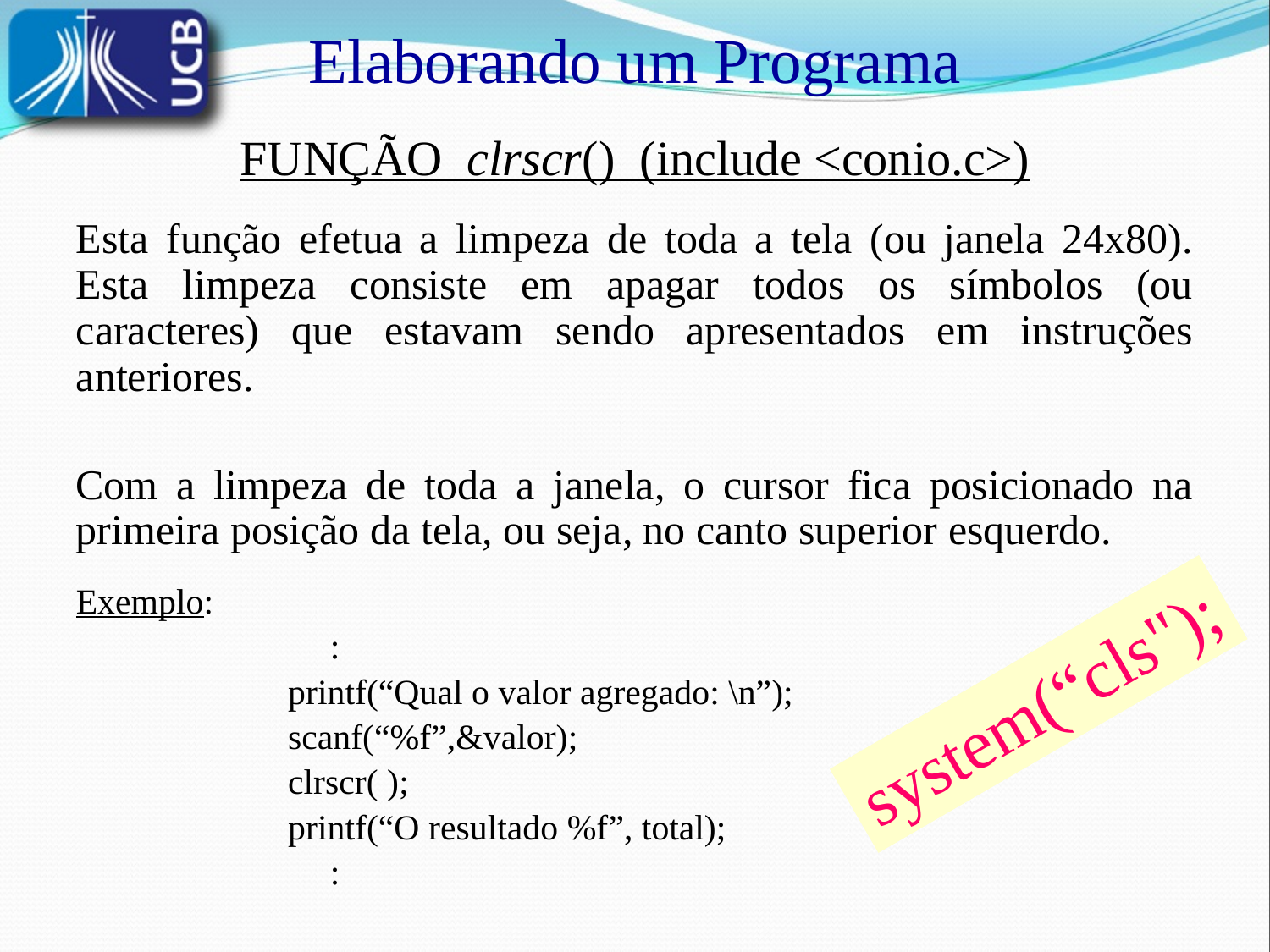

Elaborando um Programa
FUNÇÃO  clrscr()  (include <conio.c>)

Esta função efetua a limpeza de toda a tela (ou janela 24x80). Esta limpeza consiste em apagar todos os símbolos (ou caracteres) que estavam sendo apresentados em instruções anteriores.

Com a limpeza de toda a janela, o cursor fica posicionado na primeira posição da tela, ou seja, no canto superior esquerdo.

Exemplo:
		:
	printf(“Qual o valor agregado: \n”);
	scanf(“%f”,&valor);
	clrscr( );
	printf(“O resultado %f”, total);
		:
system(“cls");